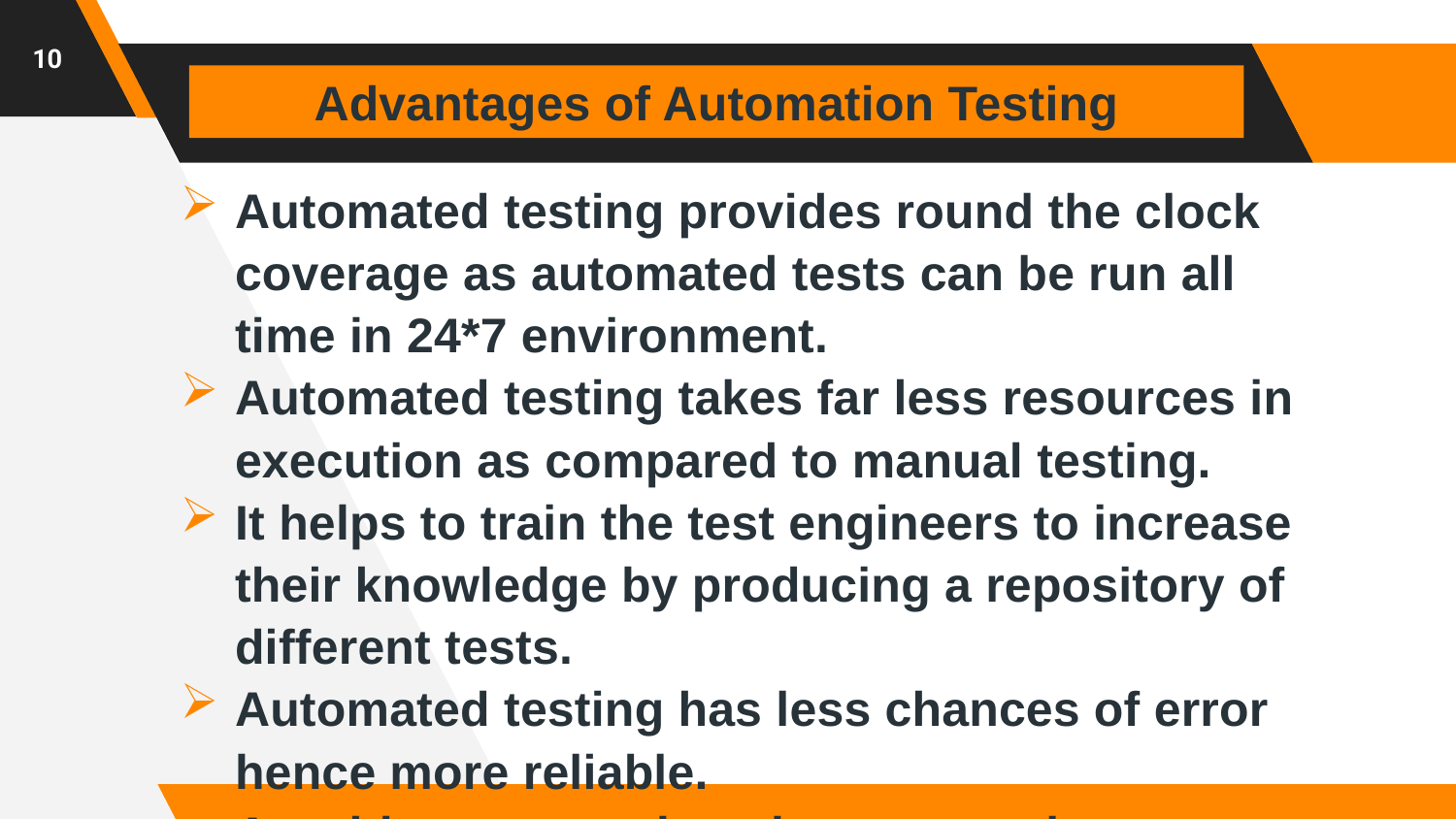

10
Advantages of Automation Testing
Automated testing provides round the clock coverage as automated tests can be run all time in 24*7 environment.
Automated testing takes far less resources in execution as compared to manual testing.
It helps to train the test engineers to increase their knowledge by producing a repository of different tests.
Automated testing has less chances of error hence more reliable.
As with automated testing test engineers have free time and can focus on other creative tasks.